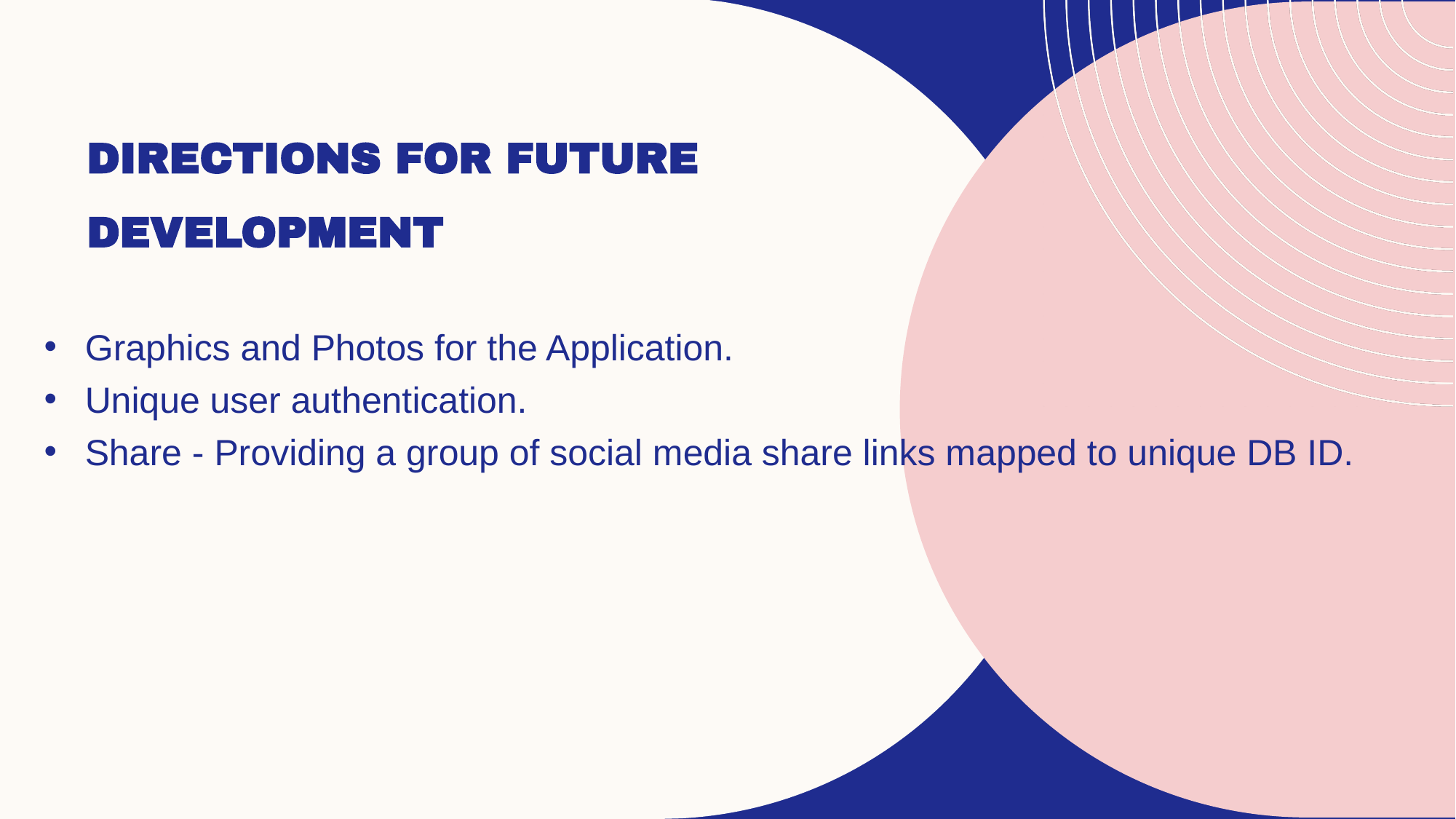

# Directions for FUTURE Development
Graphics and Photos for the Application.
Unique user authentication.
Share - Providing a group of social media share links mapped to unique DB ID.